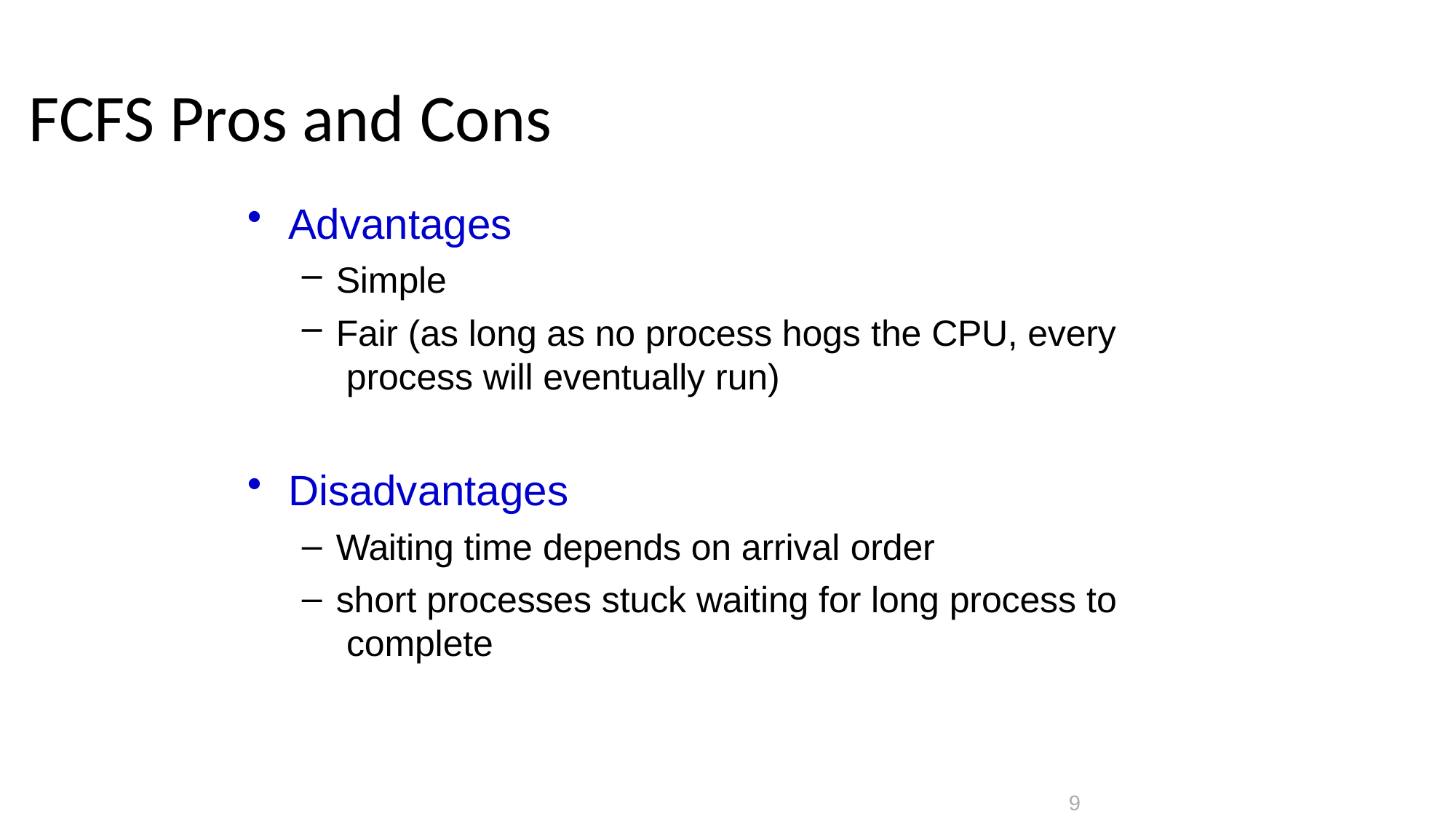

# FCFS Pros and Cons
Advantages
Simple
Fair (as long as no process hogs the CPU, every  process will eventually run)

Disadvantages
Waiting time depends on arrival order
short processes stuck waiting for long process to  complete
9